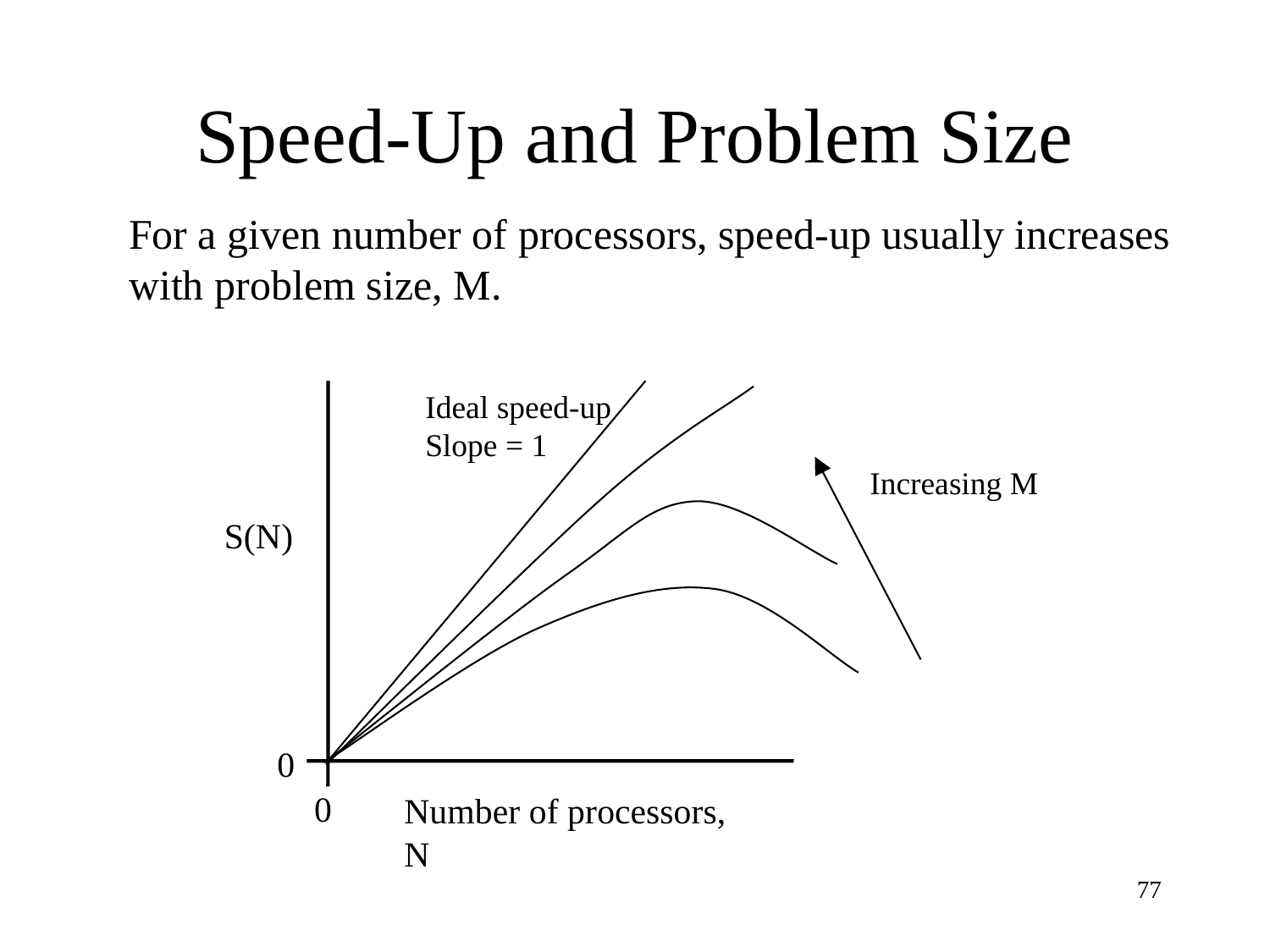

# Speed-Up and Problem Size
For a given number of processors, speed-up usually increases with problem size, M.

Ideal speed-up
Slope = 1

Increasing M

S(N)

0

0
Number of processors, N
77